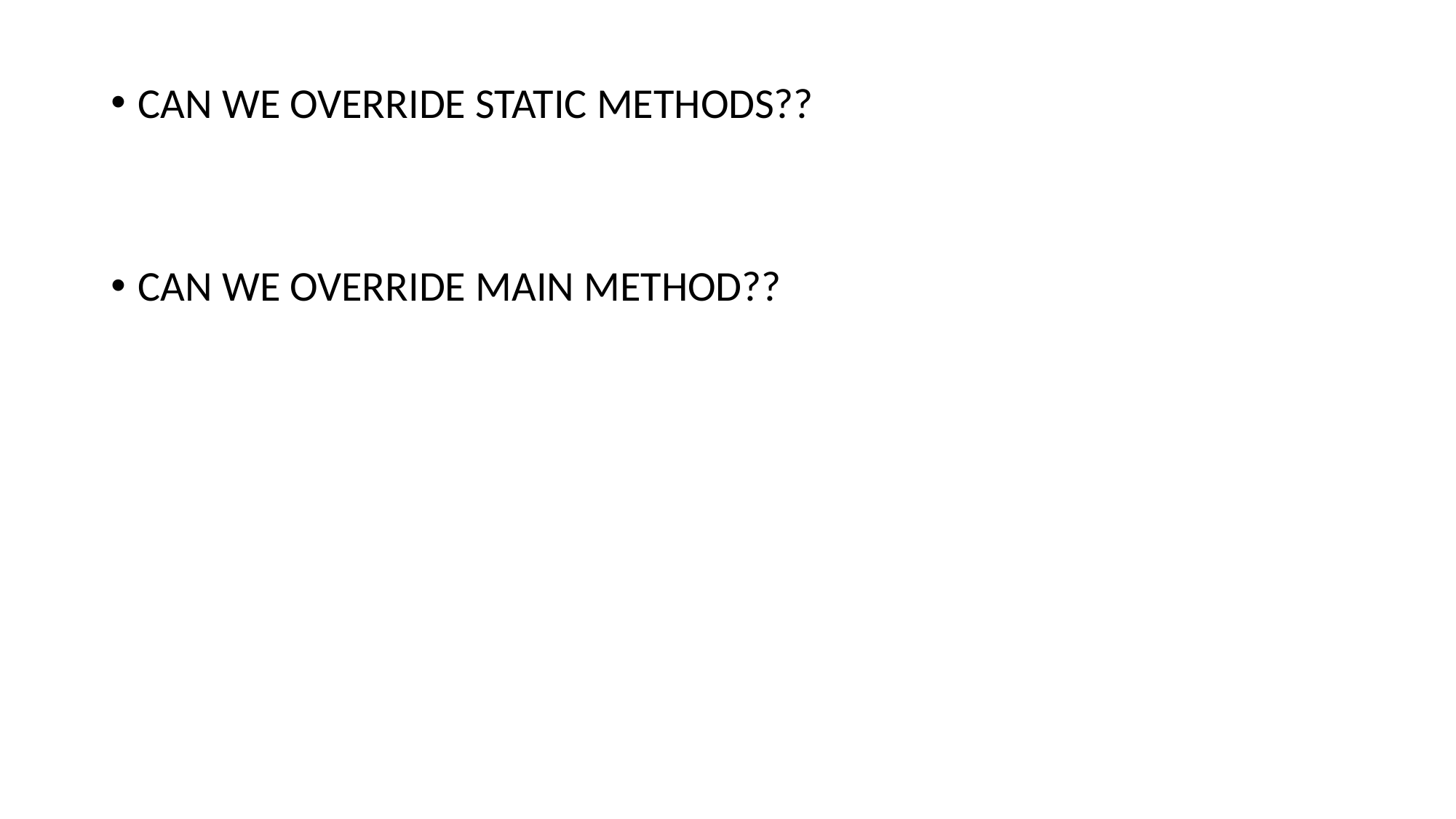

CAN WE OVERRIDE STATIC METHODS??

CAN WE OVERRIDE MAIN METHOD??